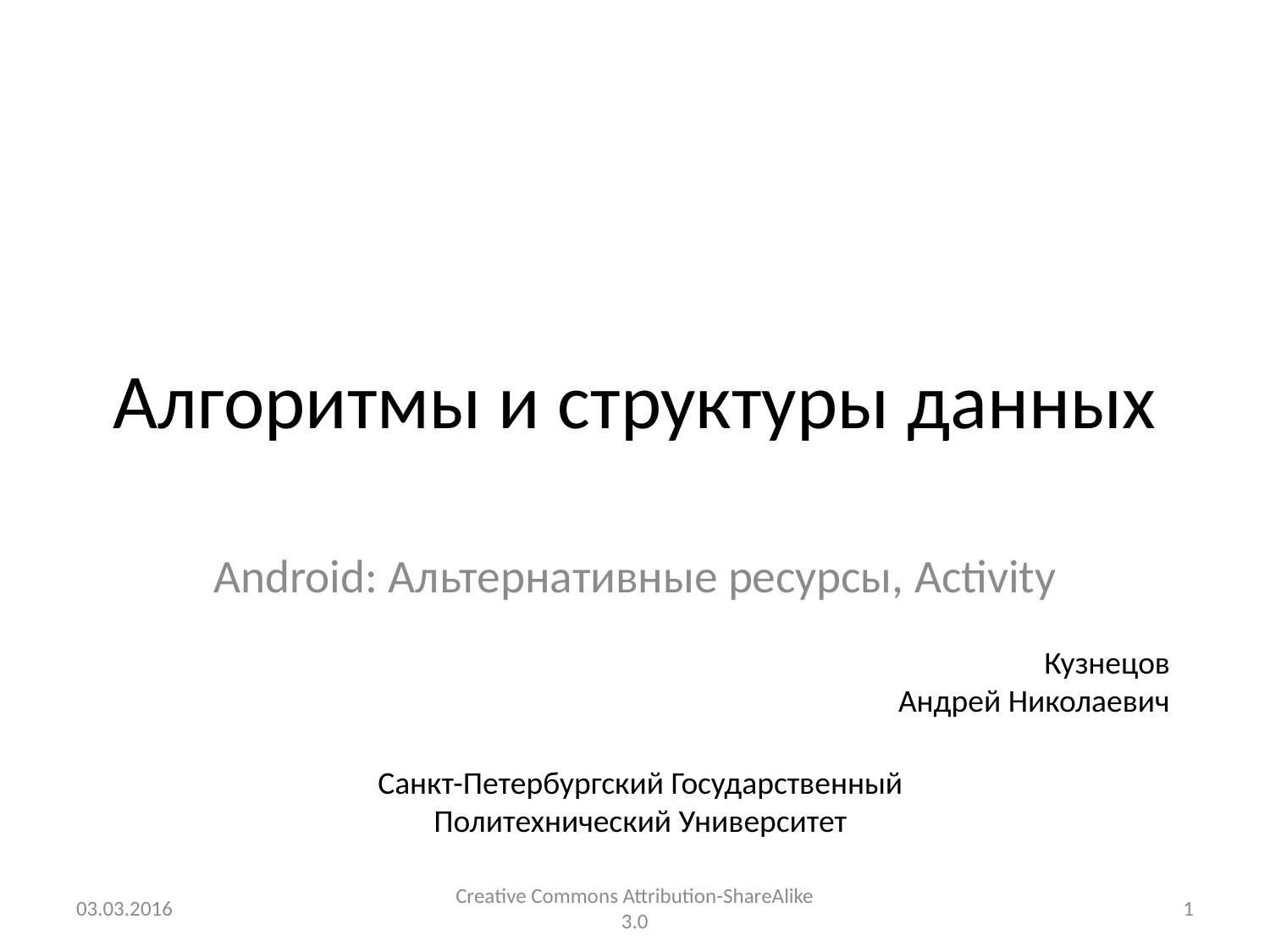

# Алгоритмы и структуры данных
Android: Альтернативные ресурсы, Activity
Кузнецов
Андрей Николаевич
Санкт-Петербургский Государственный
Политехнический Университет
03.03.2016
Creative Commons Attribution-ShareAlike 3.0
1